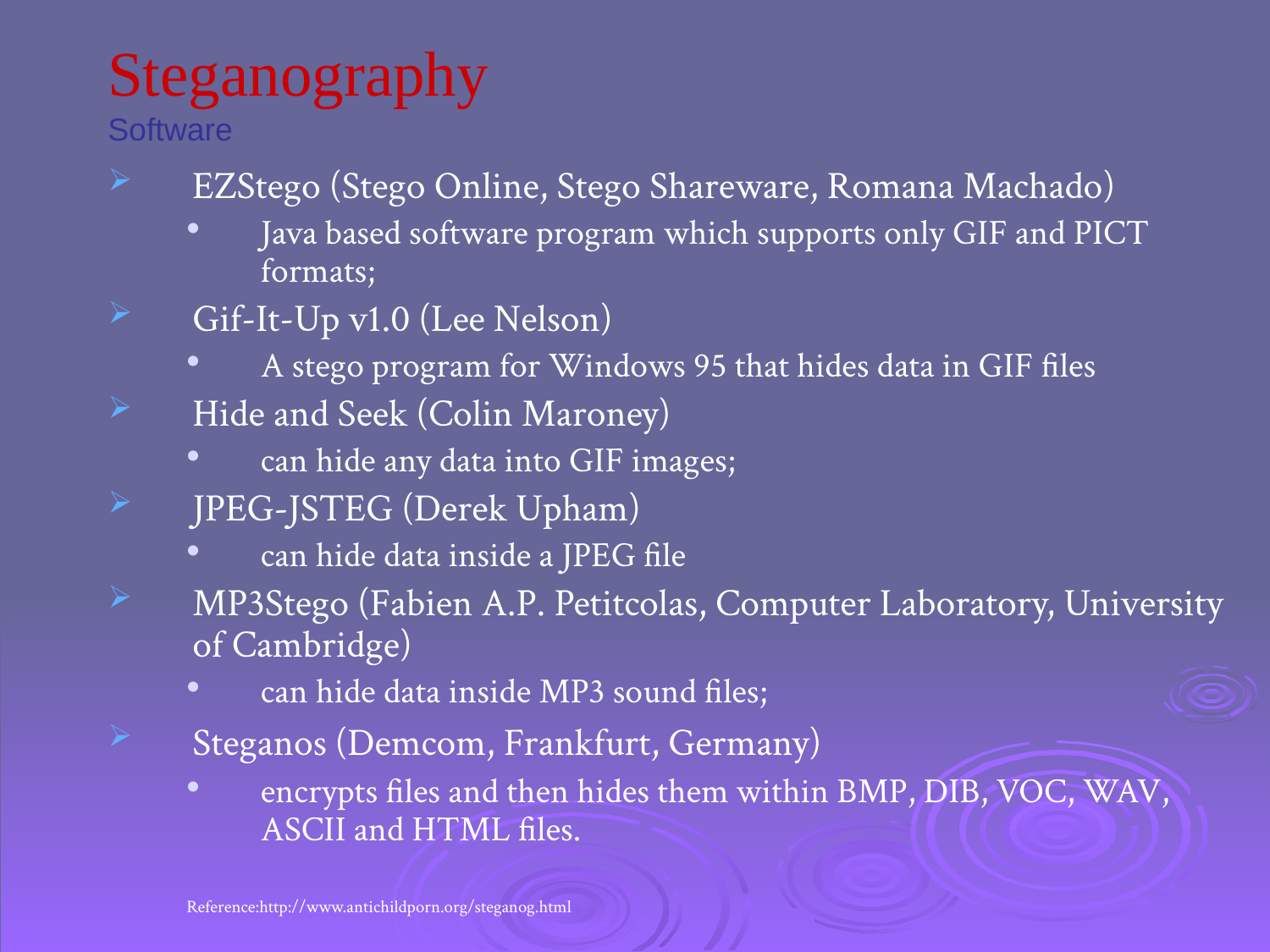

Steganography
Software
EZStego (Stego Online, Stego Shareware, Romana Machado)
Java based software program which supports only GIF and PICT formats;
Gif-It-Up v1.0 (Lee Nelson)
A stego program for Windows 95 that hides data in GIF files
Hide and Seek (Colin Maroney)
can hide any data into GIF images;
JPEG-JSTEG (Derek Upham)
can hide data inside a JPEG file
MP3Stego (Fabien A.P. Petitcolas, Computer Laboratory, University of Cambridge)
can hide data inside MP3 sound files;
Steganos (Demcom, Frankfurt, Germany)
encrypts files and then hides them within BMP, DIB, VOC, WAV, ASCII and HTML files.

Reference:http://www.antichildporn.org/steganog.html